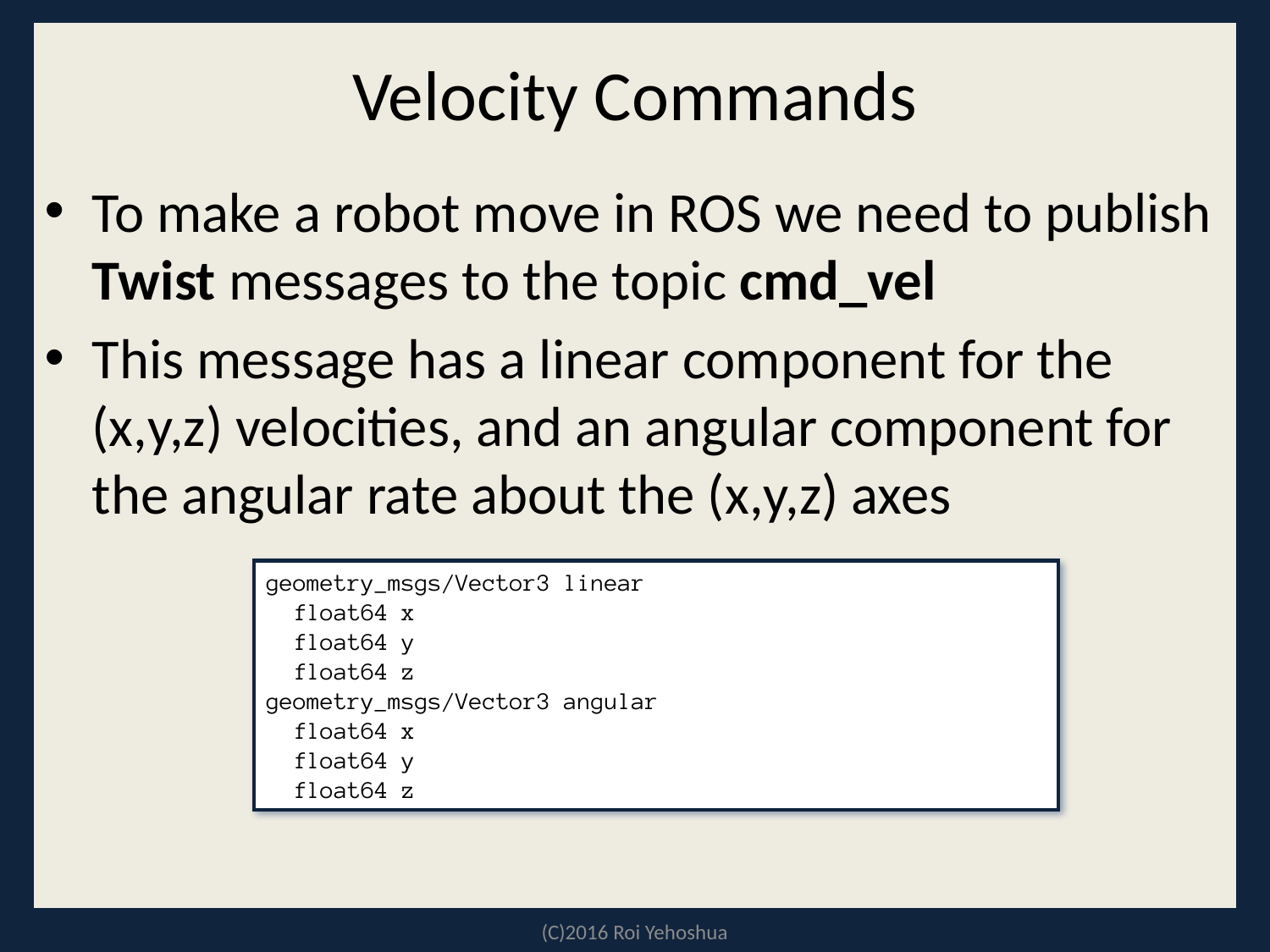

# Velocity Commands
To make a robot move in ROS we need to publish Twist messages to the topic cmd_vel
This message has a linear component for the (x,y,z) velocities, and an angular component for the angular rate about the (x,y,z) axes

geometry_msgs/Vector3 linear
  float64 x
  float64 y
  float64 z
geometry_msgs/Vector3 angular
  float64 x
  float64 y
  float64 z
(C)2016 Roi Yehoshua